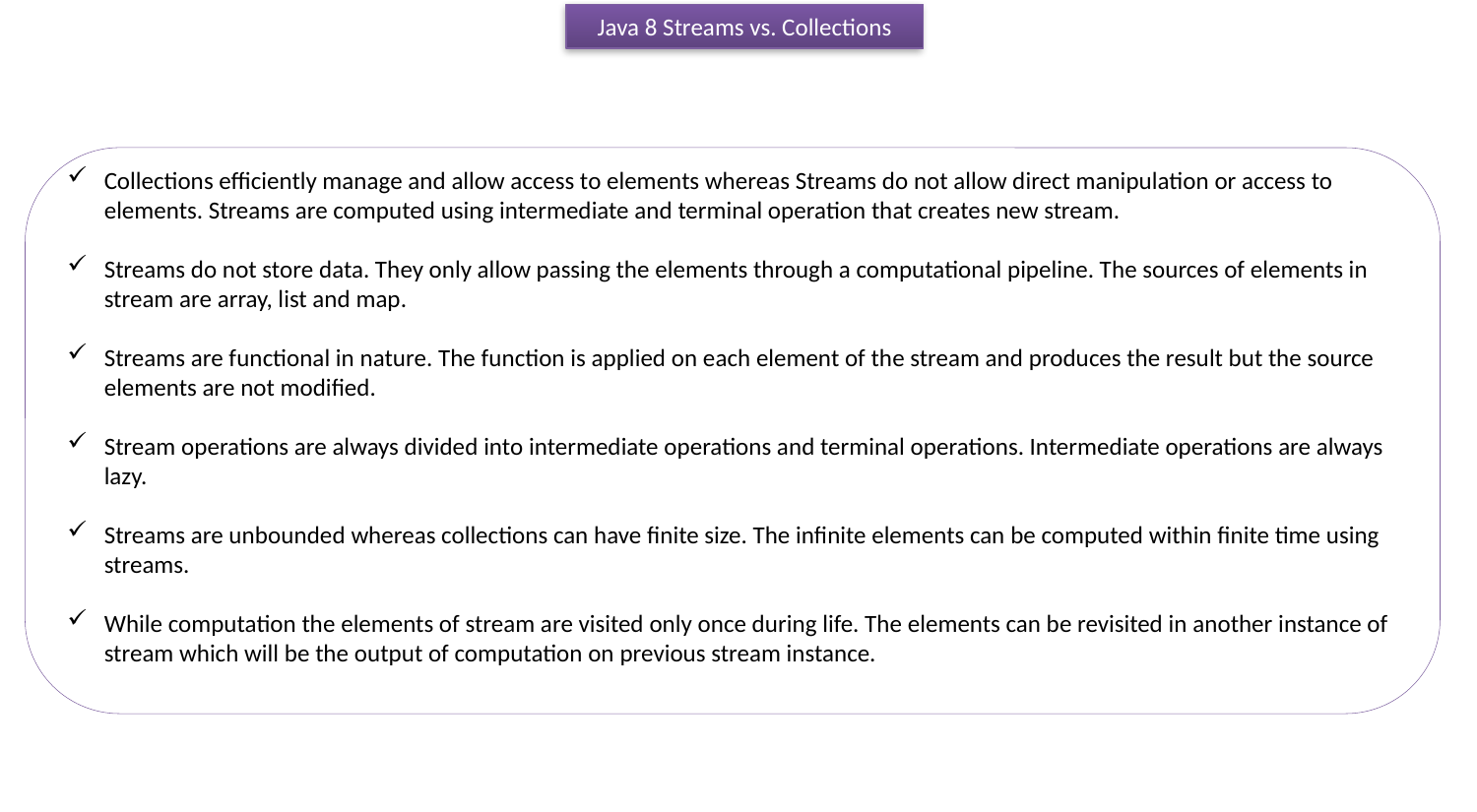

Java 8 Streams vs. Collections

Collections efficiently manage and allow access to elements whereas Streams do not allow direct manipulation or access to elements. Streams are computed using intermediate and terminal operation that creates new stream.

Streams do not store data. They only allow passing the elements through a computational pipeline. The sources of elements in stream are array, list and map.

Streams are functional in nature. The function is applied on each element of the stream and produces the result but the source elements are not modified.

Stream operations are always divided into intermediate operations and terminal operations. Intermediate operations are always lazy.

Streams are unbounded whereas collections can have finite size. The infinite elements can be computed within finite time using streams.

While computation the elements of stream are visited only once during life. The elements can be revisited in another instance of stream which will be the output of computation on previous stream instance.